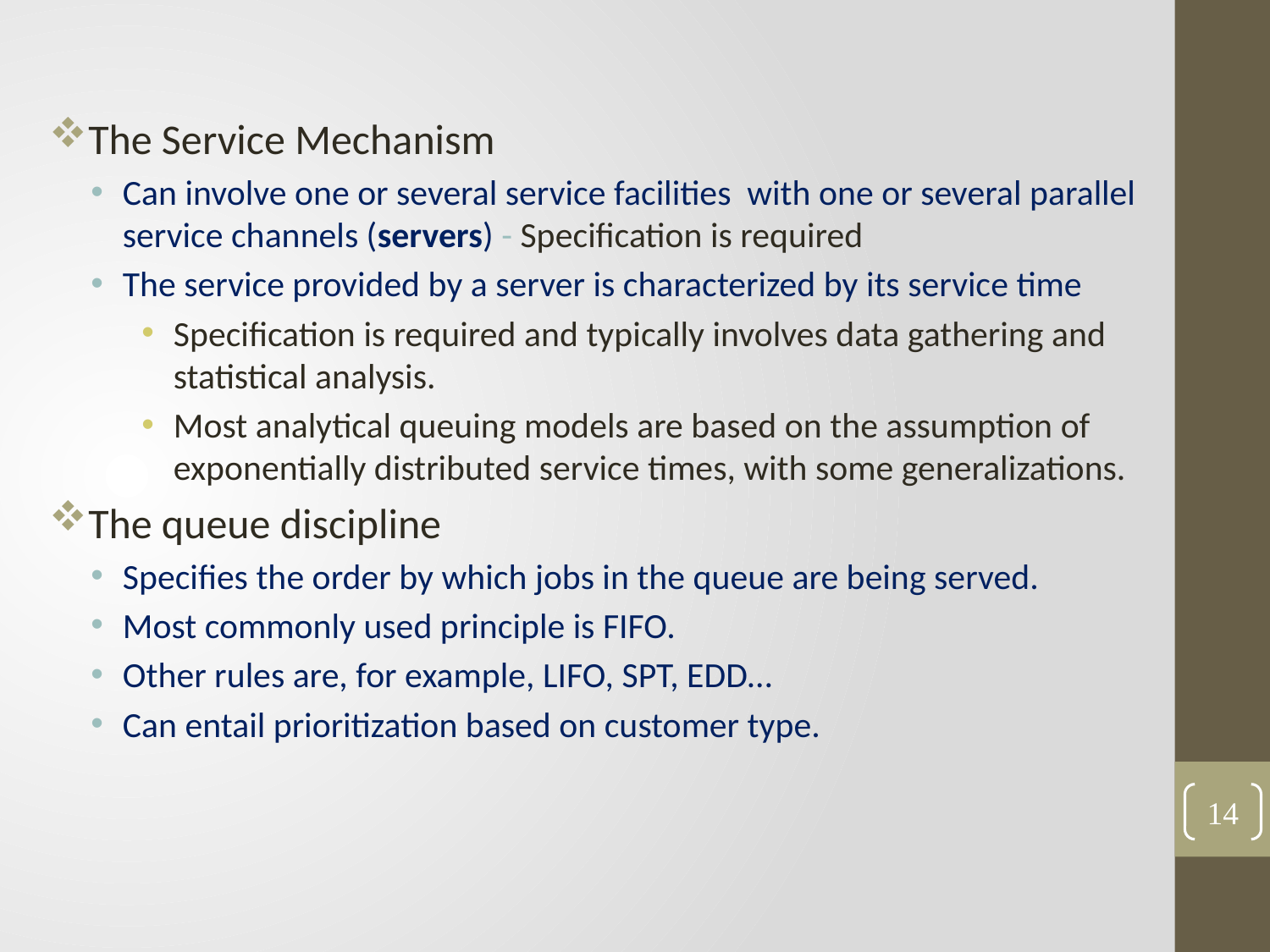

The Service Mechanism
Can involve one or several service facilities  with one or several parallel service channels (servers) - Specification is required
The service provided by a server is characterized by its service time
Specification is required and typically involves data gathering and statistical analysis.
Most analytical queuing models are based on the assumption of exponentially distributed service times, with some generalizations.
The queue discipline
Specifies the order by which jobs in the queue are being served.
Most commonly used principle is FIFO.
Other rules are, for example, LIFO, SPT, EDD…
Can entail prioritization based on customer type.
14